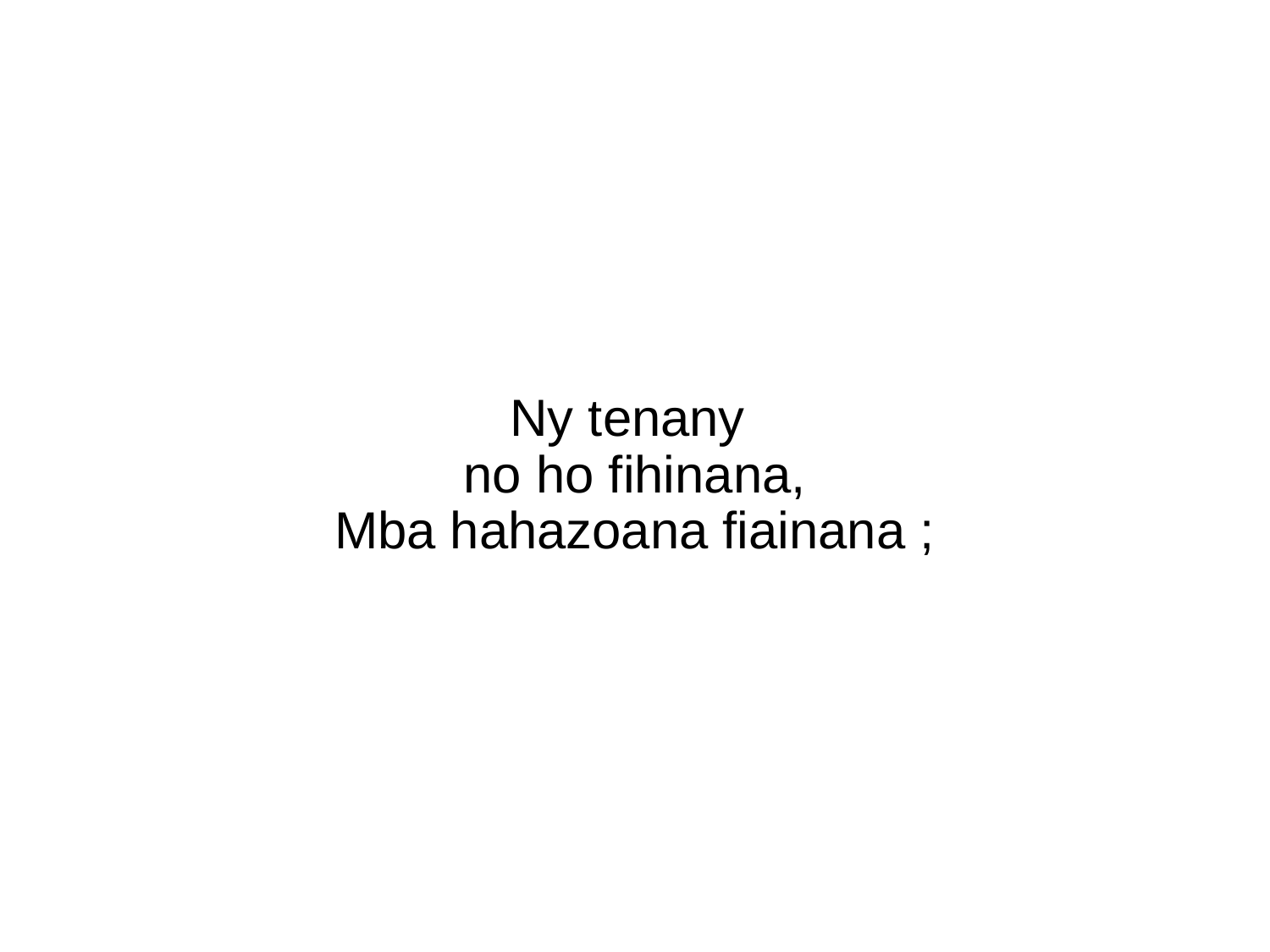

Ny tenany
no ho fihinana,
Mba hahazoana fiainana ;